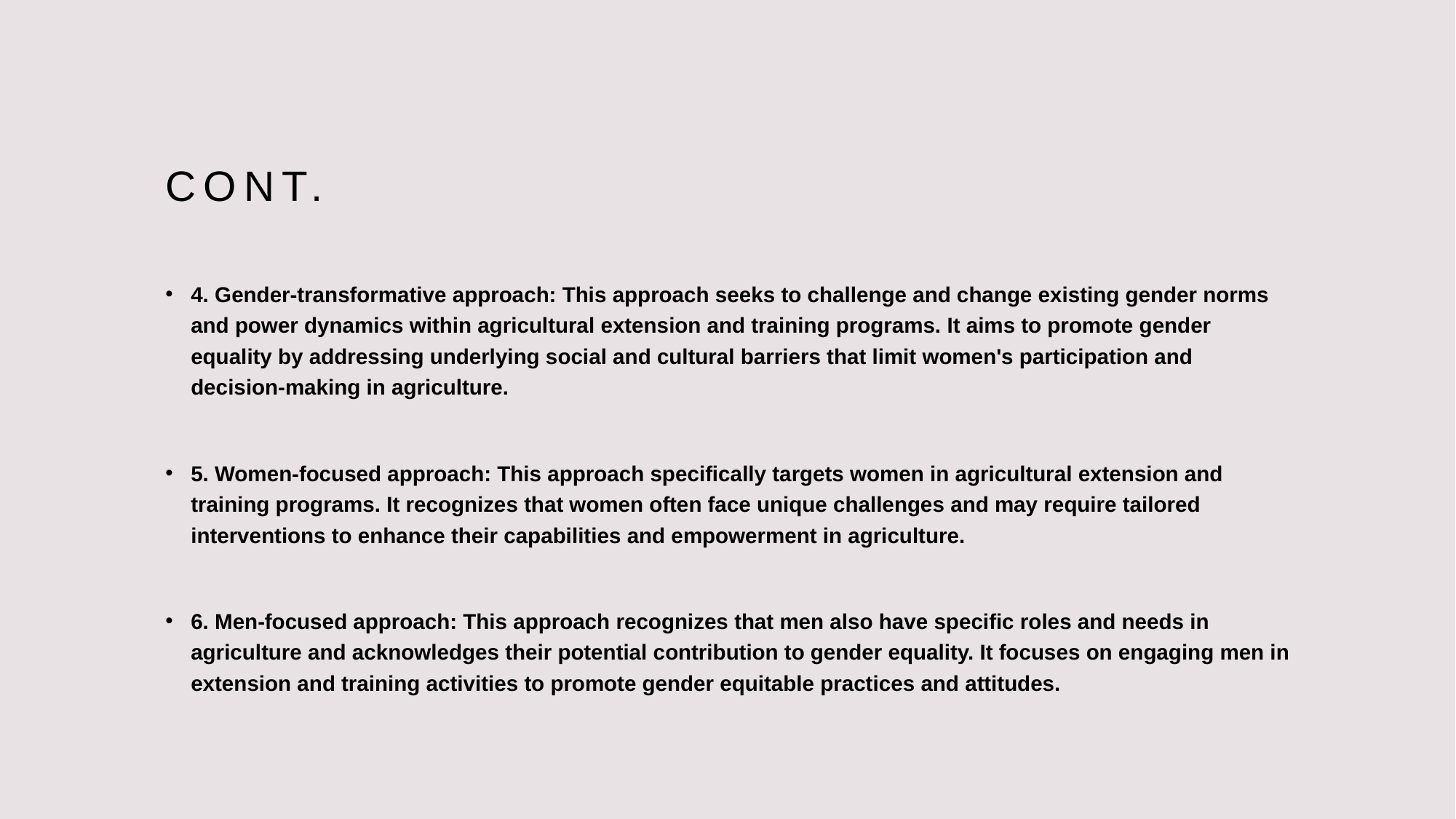

# Cont.
4. Gender-transformative approach: This approach seeks to challenge and change existing gender norms and power dynamics within agricultural extension and training programs. It aims to promote gender equality by addressing underlying social and cultural barriers that limit women's participation and decision-making in agriculture.

5. Women-focused approach: This approach specifically targets women in agricultural extension and training programs. It recognizes that women often face unique challenges and may require tailored interventions to enhance their capabilities and empowerment in agriculture.

6. Men-focused approach: This approach recognizes that men also have specific roles and needs in agriculture and acknowledges their potential contribution to gender equality. It focuses on engaging men in extension and training activities to promote gender equitable practices and attitudes.